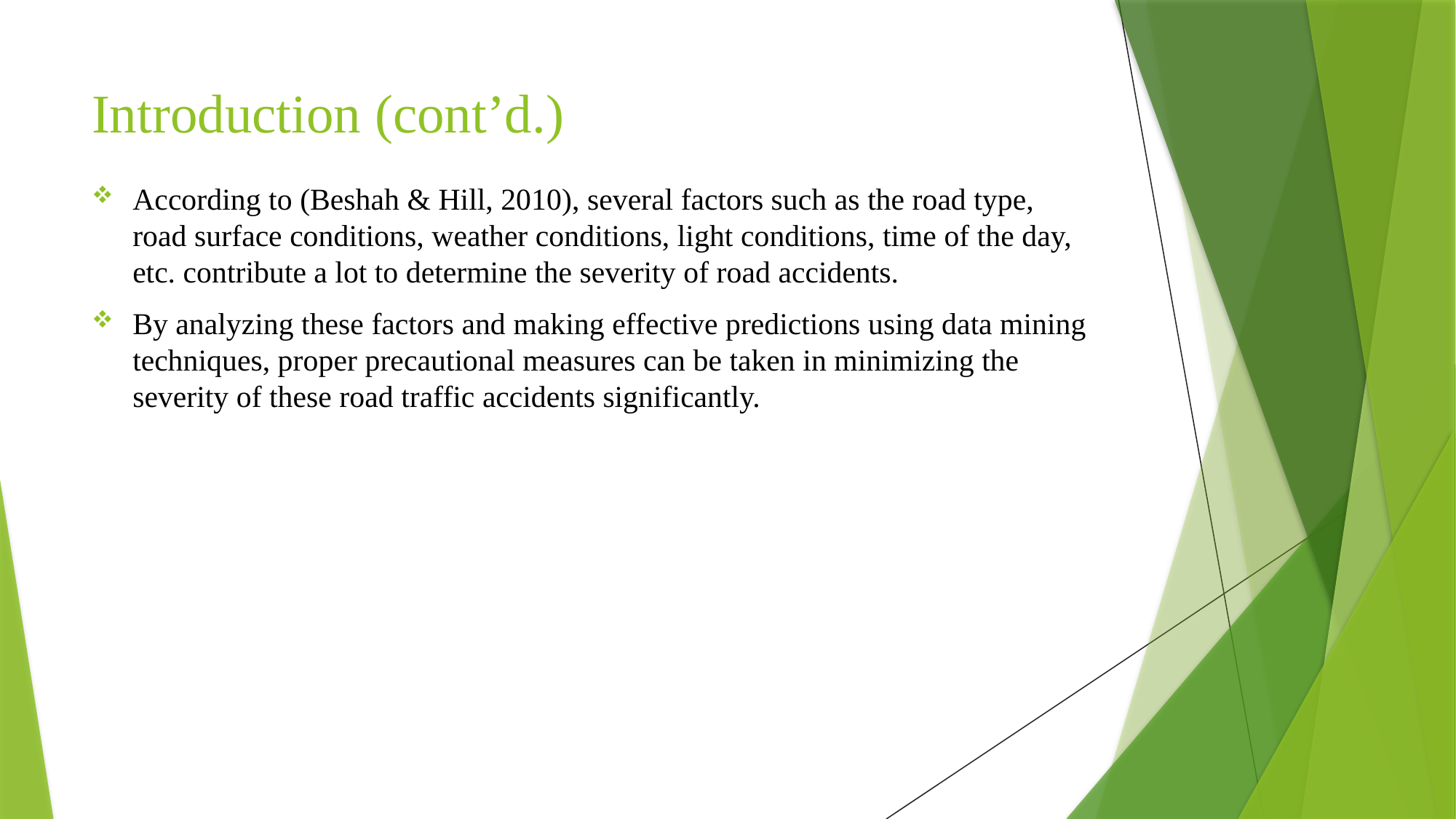

# Introduction (cont’d.)
According to (Beshah & Hill, 2010), several factors such as the road type, road surface conditions, weather conditions, light conditions, time of the day, etc. contribute a lot to determine the severity of road accidents.
By analyzing these factors and making effective predictions using data mining techniques, proper precautional measures can be taken in minimizing the severity of these road traffic accidents significantly.